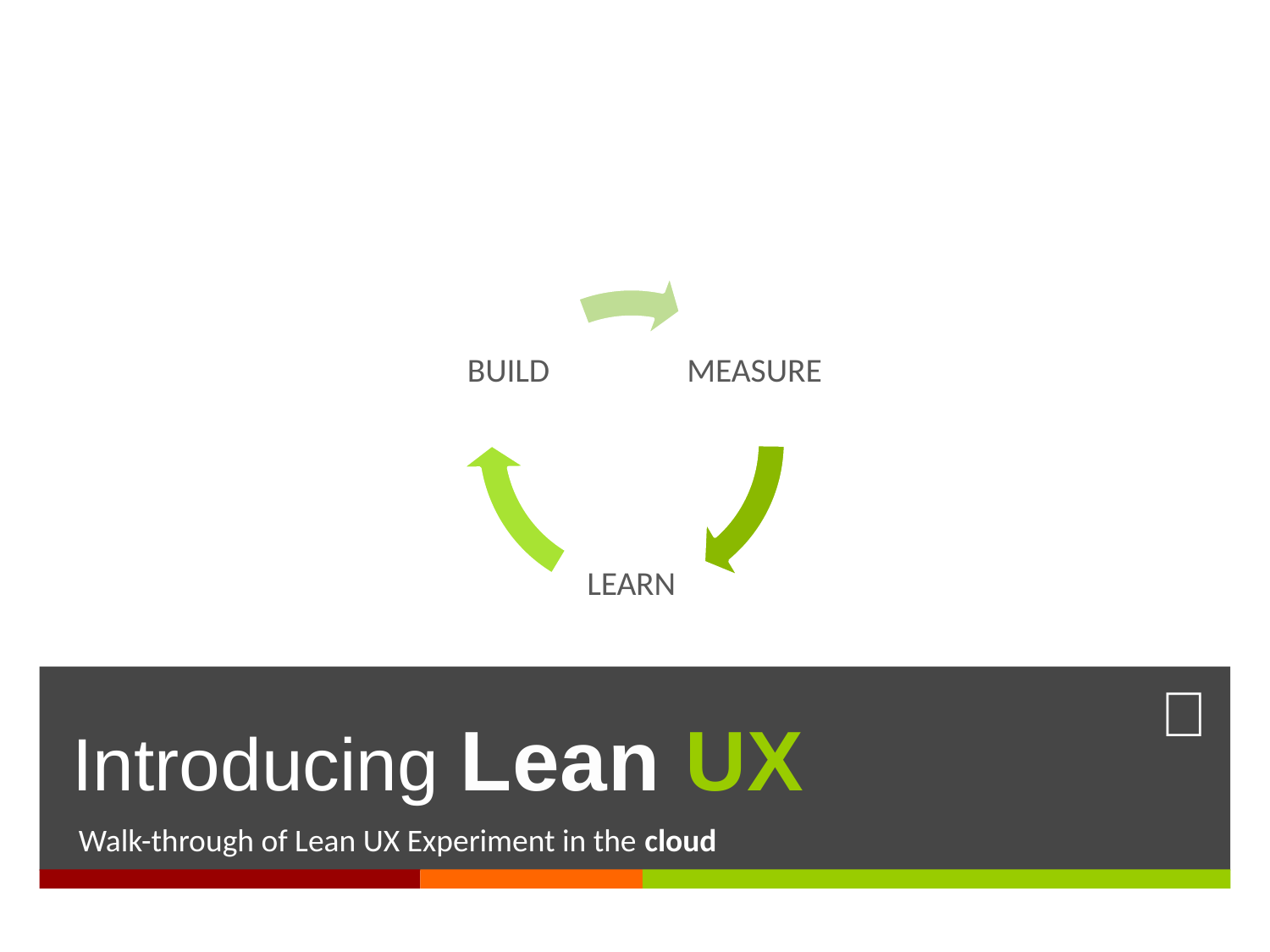

MEASURE
LEARN
BUILD
# Introducing Lean UX
Walk-through of Lean UX Experiment in the cloud